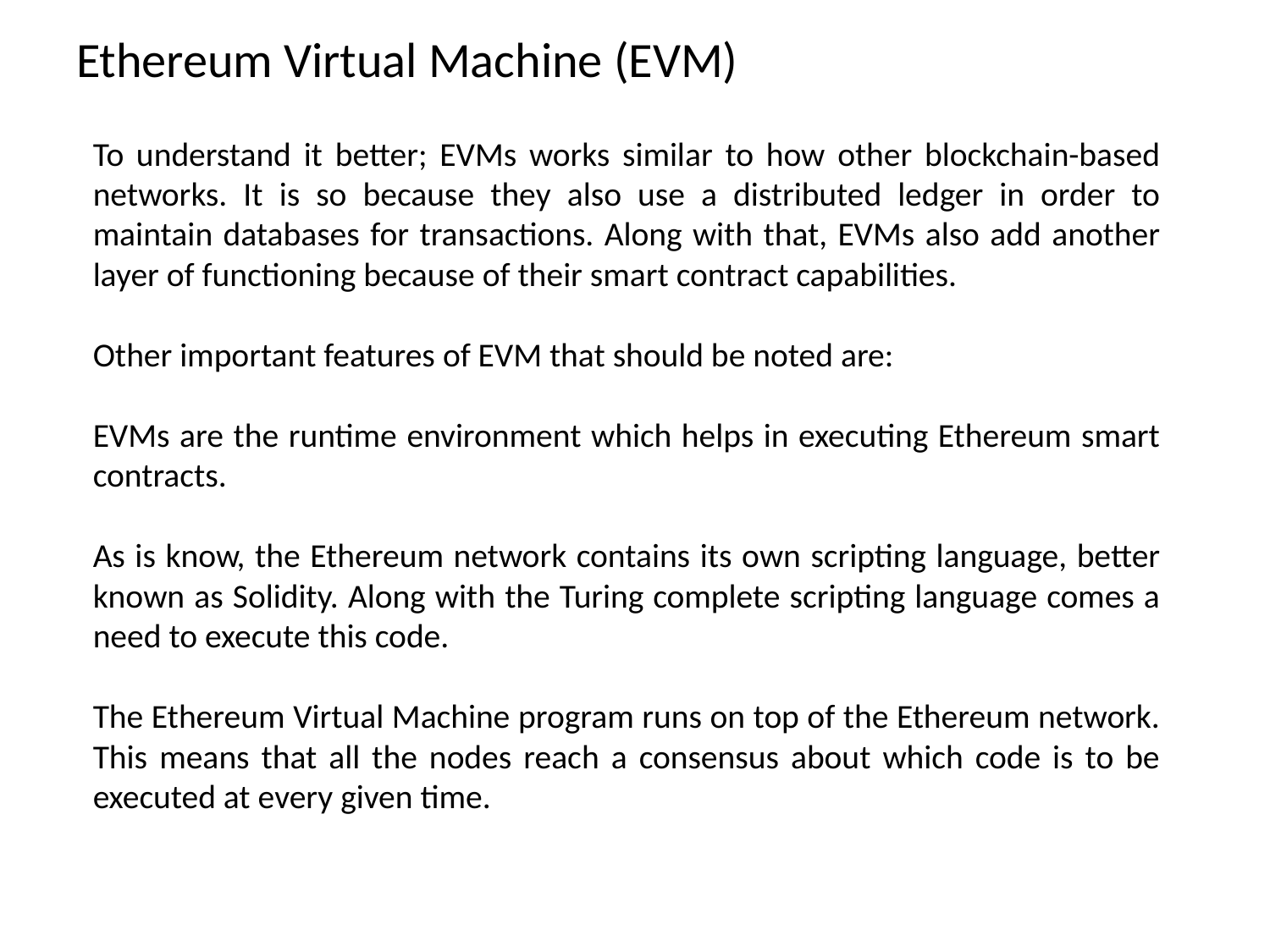

# Ethereum Virtual Machine (EVM)
To understand it better; EVMs works similar to how other blockchain-based networks. It is so because they also use a distributed ledger in order to maintain databases for transactions. Along with that, EVMs also add another layer of functioning because of their smart contract capabilities.

Other important features of EVM that should be noted are:

EVMs are the runtime environment which helps in executing Ethereum smart contracts.

As is know, the Ethereum network contains its own scripting language, better known as Solidity. Along with the Turing complete scripting language comes a need to execute this code.

The Ethereum Virtual Machine program runs on top of the Ethereum network. This means that all the nodes reach a consensus about which code is to be executed at every given time.